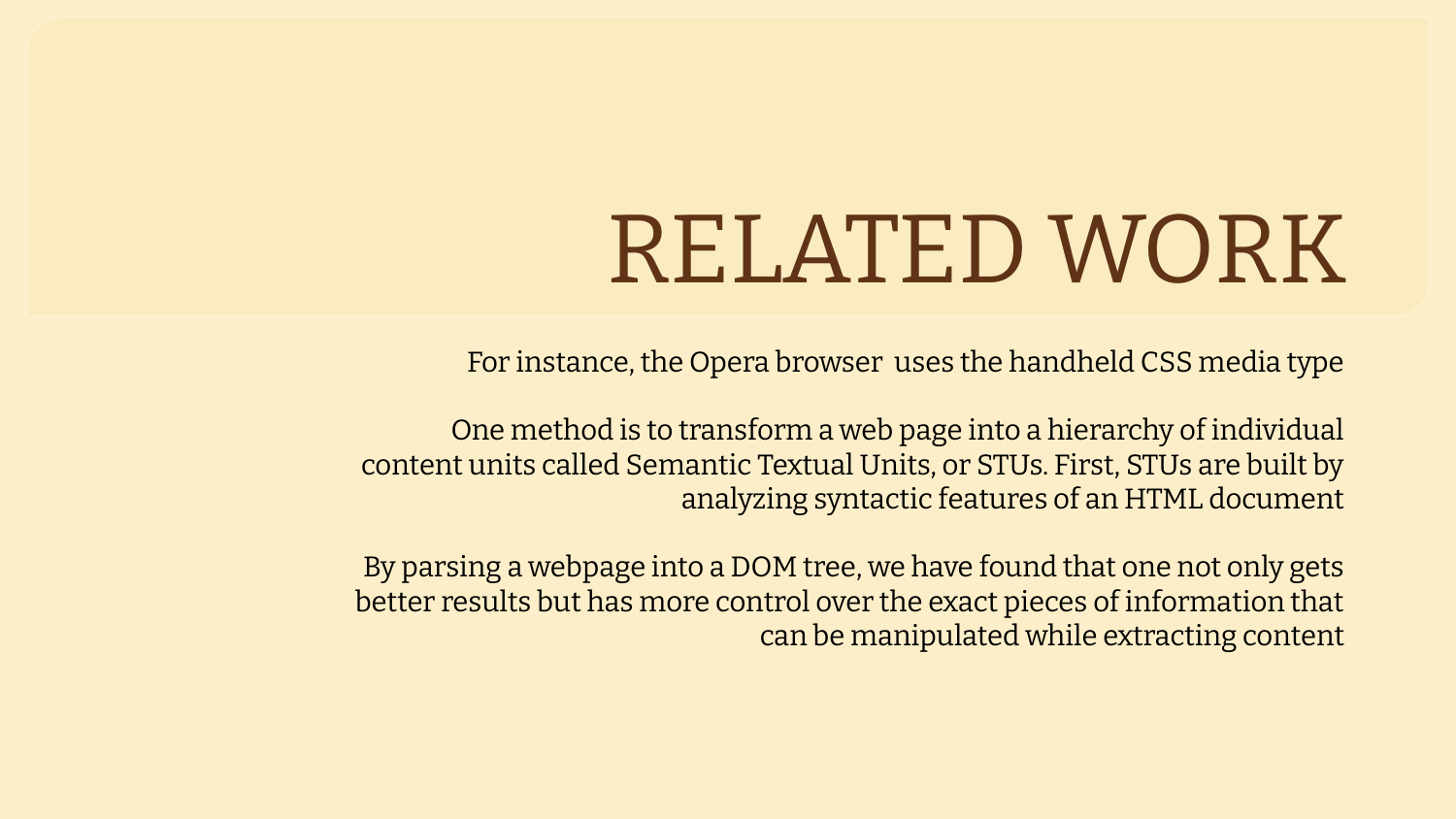

# RELATED WORK
For instance, the Opera browser  uses the handheld CSS media type

One method is to transform a web page into a hierarchy of individual content units called Semantic Textual Units, or STUs. First, STUs are built by analyzing syntactic features of an HTML document

By parsing a webpage into a DOM tree, we have found that one not only gets better results but has more control over the exact pieces of information that can be manipulated while extracting content